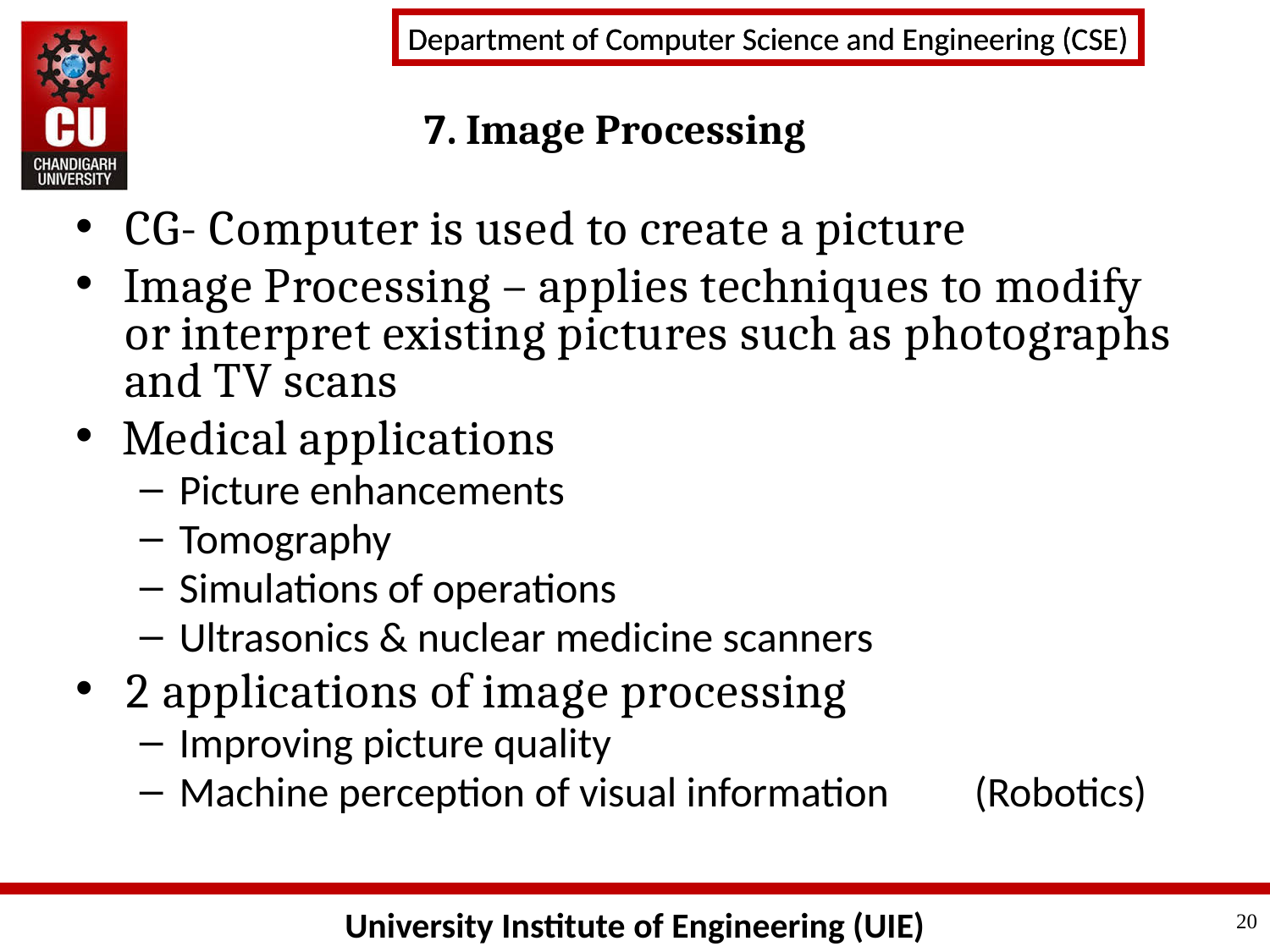

# 7. Image Processing
CG- Computer is used to create a picture
Image Processing – applies techniques to modify or interpret existing pictures such as photographs and TV scans
Medical applications
Picture enhancements
Tomography
Simulations of operations
Ultrasonics & nuclear medicine scanners
2 applications of image processing
Improving picture quality
Machine perception of visual information         (Robotics)

20